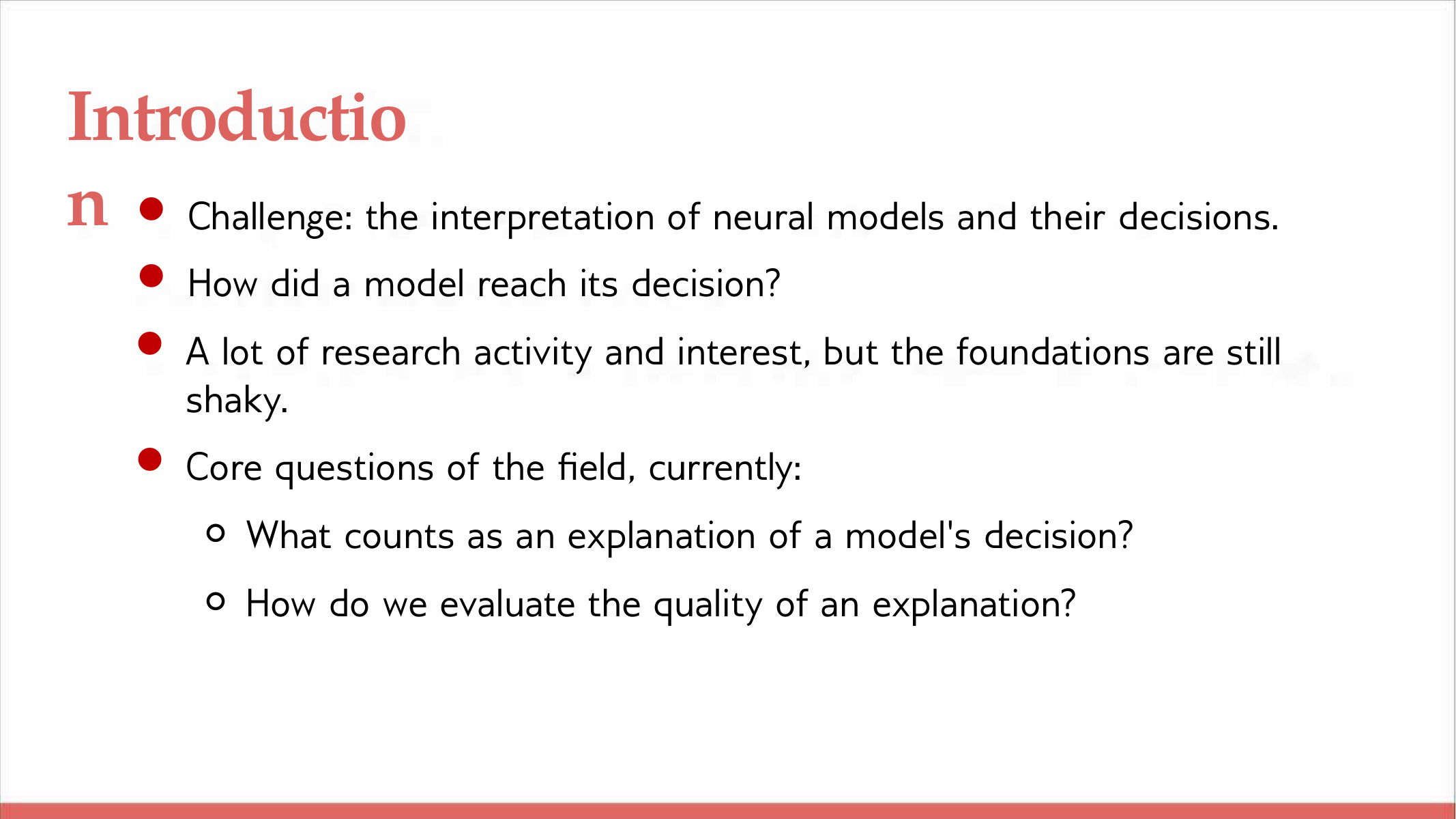

# Introduction
Challenge: the interpretation of neural models and their decisions.
How did a model reach its decision?
A lot of research activity and interest, but the foundations are still shaky.
Core questions of the field, currently:
What counts as an explanation of a model's decision?
How do we evaluate the quality of an explanation?